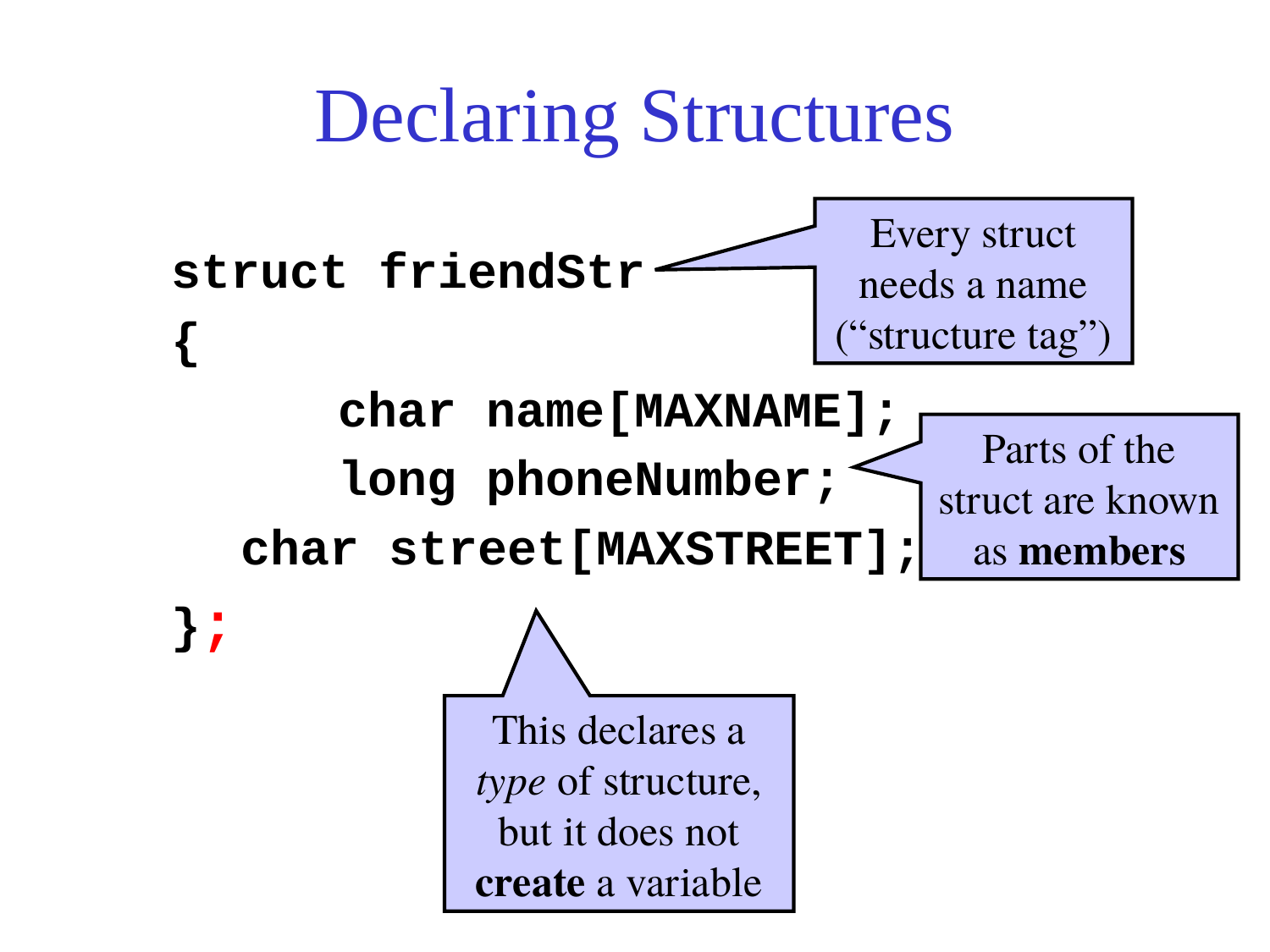

# Declaring Structures
Every struct needs a name (“structure tag”)
struct friendStr
{
		char name[MAXNAME];
		long phoneNumber;
	 char street[MAXSTREET];
};
Parts of the struct are known as members
This declares a type of structure, but it does not create a variable